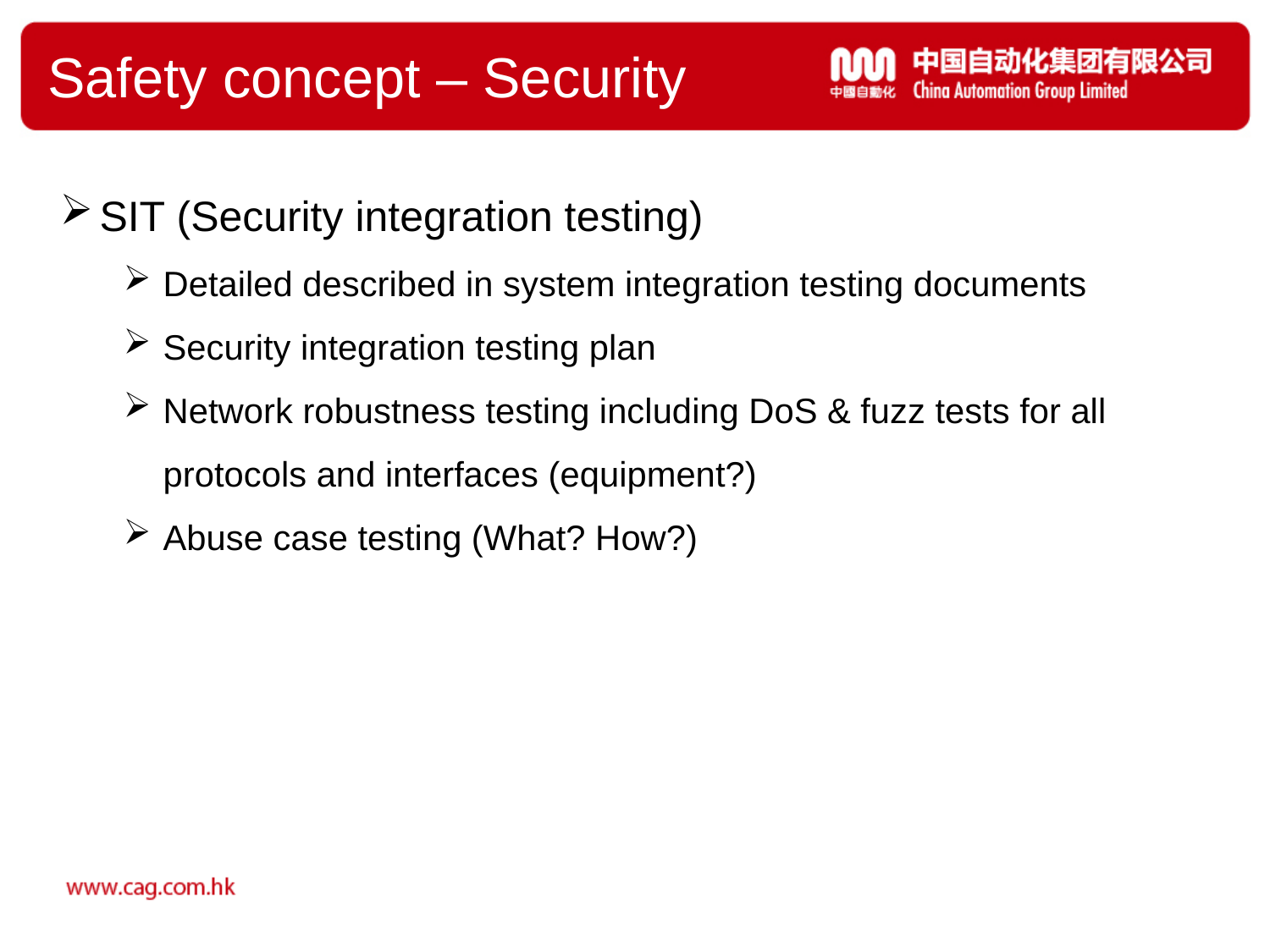

# Safety concept – Security

SIT (Security integration testing)
Detailed described in system integration testing documents
Security integration testing plan
Network robustness testing including DoS & fuzz tests for all protocols and interfaces (equipment?)
Abuse case testing (What? How?)